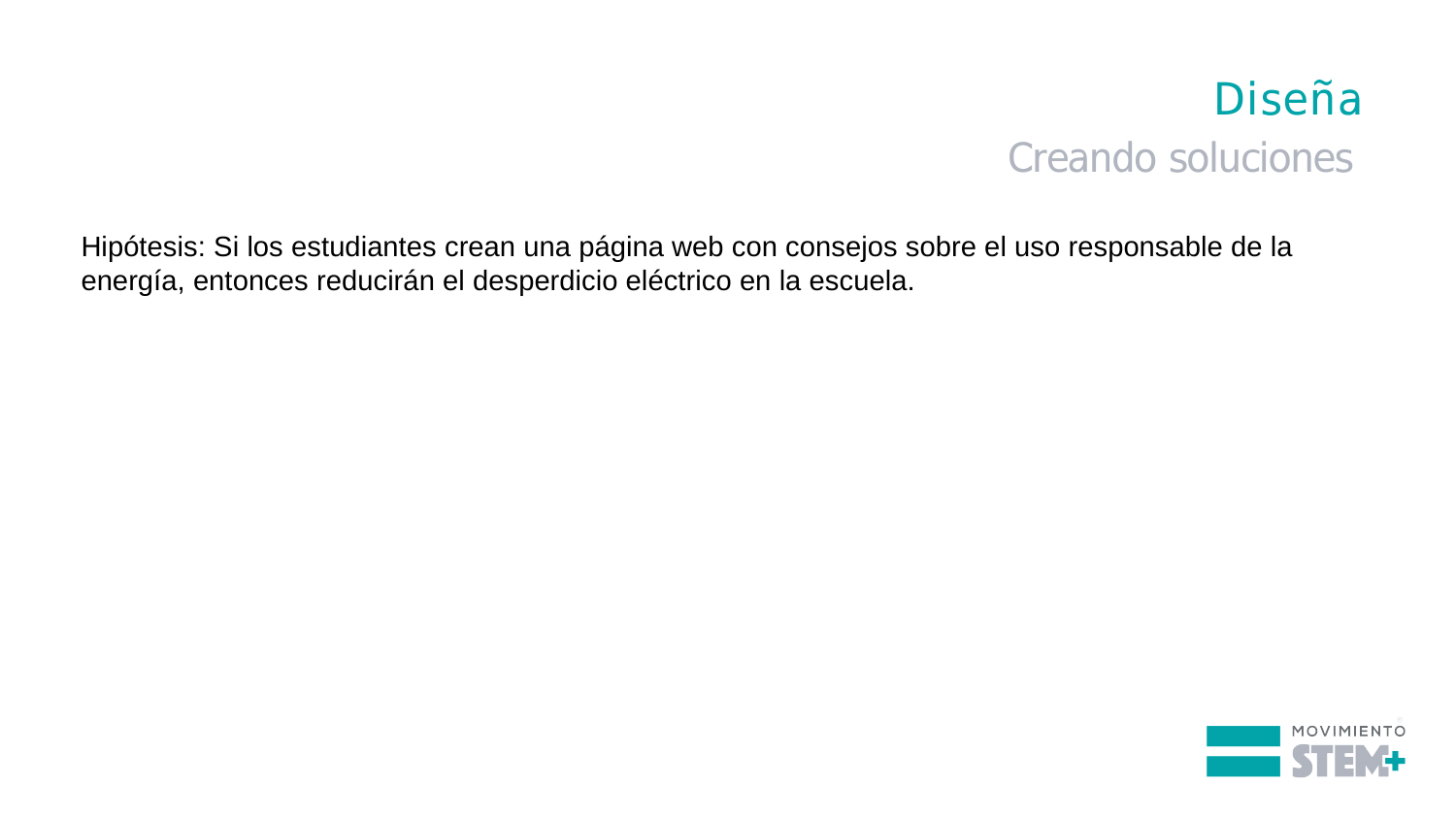

Diseña
Creando soluciones
Hipótesis: Si los estudiantes crean una página web con consejos sobre el uso responsable de la energía, entonces reducirán el desperdicio eléctrico en la escuela.